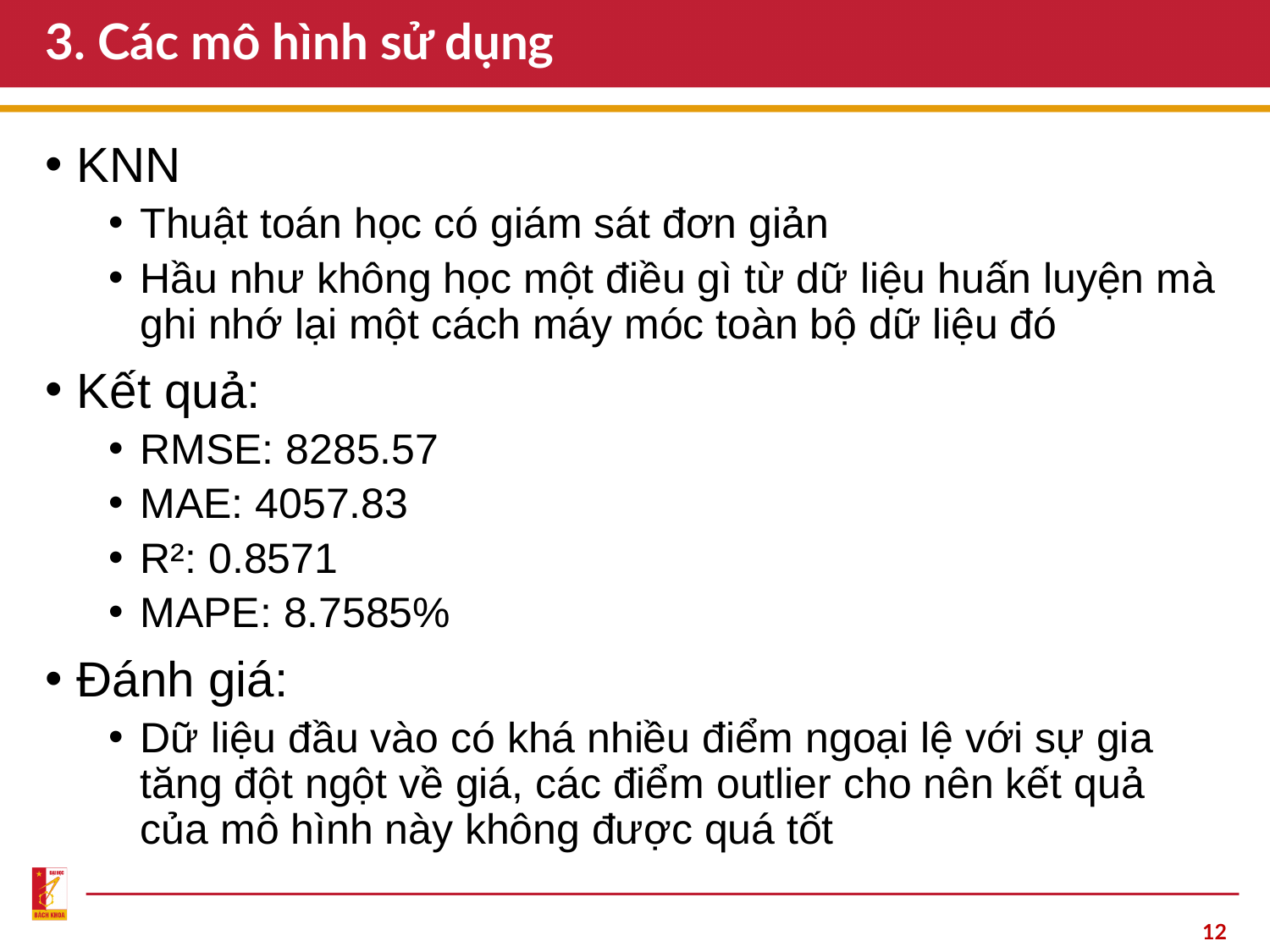

# 3. Các mô hình sử dụng
KNN
Thuật toán học có giám sát đơn giản
Hầu như không học một điều gì từ dữ liệu huấn luyện mà ghi nhớ lại một cách máy móc toàn bộ dữ liệu đó
Kết quả:
RMSE: 8285.57
MAE: 4057.83
R²: 0.8571
MAPE: 8.7585%
Đánh giá:
Dữ liệu đầu vào có khá nhiều điểm ngoại lệ với sự gia tăng đột ngột về giá, các điểm outlier cho nên kết quả của mô hình này không được quá tốt

12